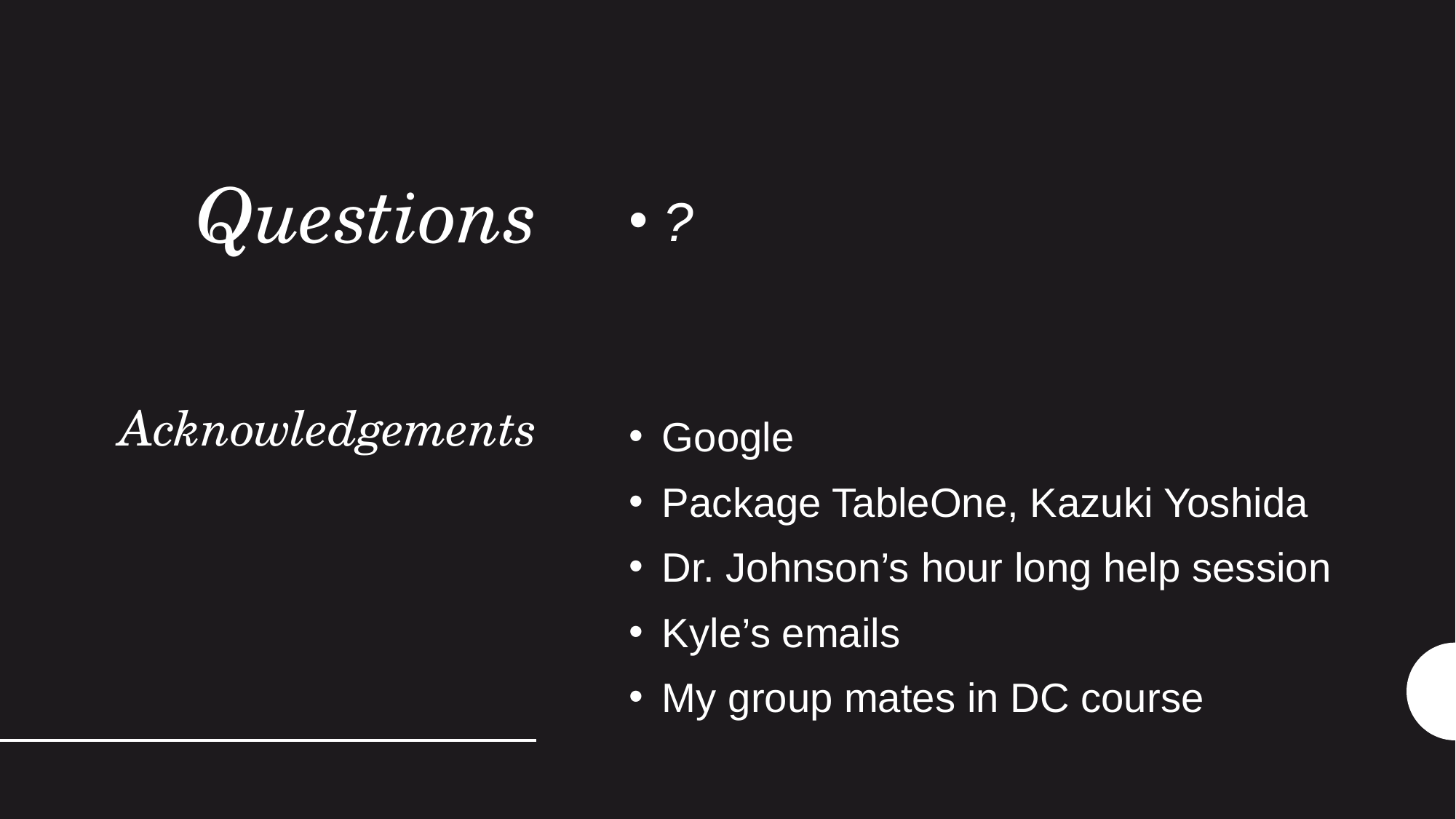

# Questions
?
Acknowledgements
Google
Package TableOne, Kazuki Yoshida
Dr. Johnson’s hour long help session
Kyle’s emails
My group mates in DC course